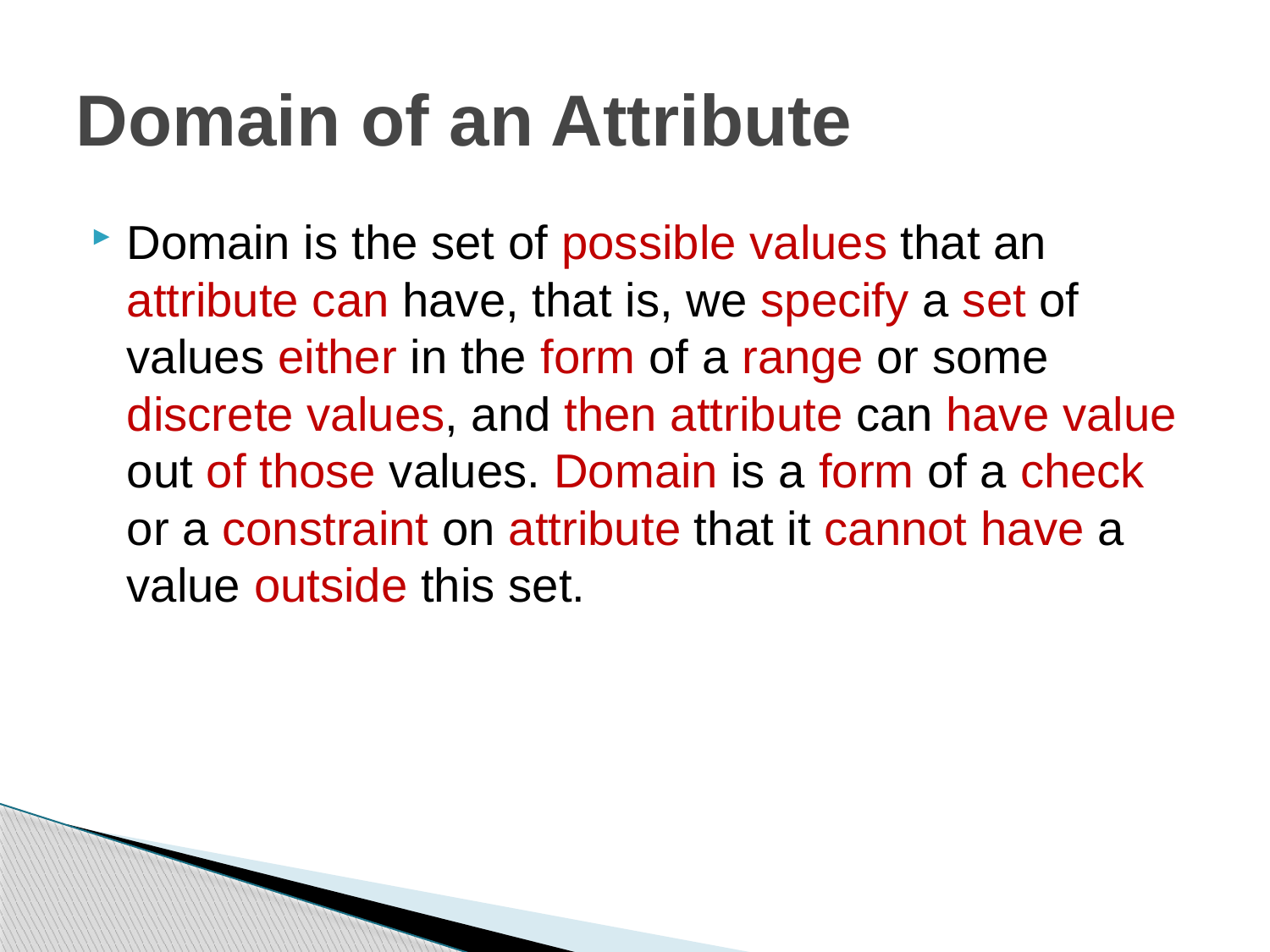

# Domain of an Attribute
Domain is the set of possible values that an attribute can have, that is, we specify a set of values either in the form of a range or some discrete values, and then attribute can have value out of those values. Domain is a form of a check or a constraint on attribute that it cannot have a value outside this set.